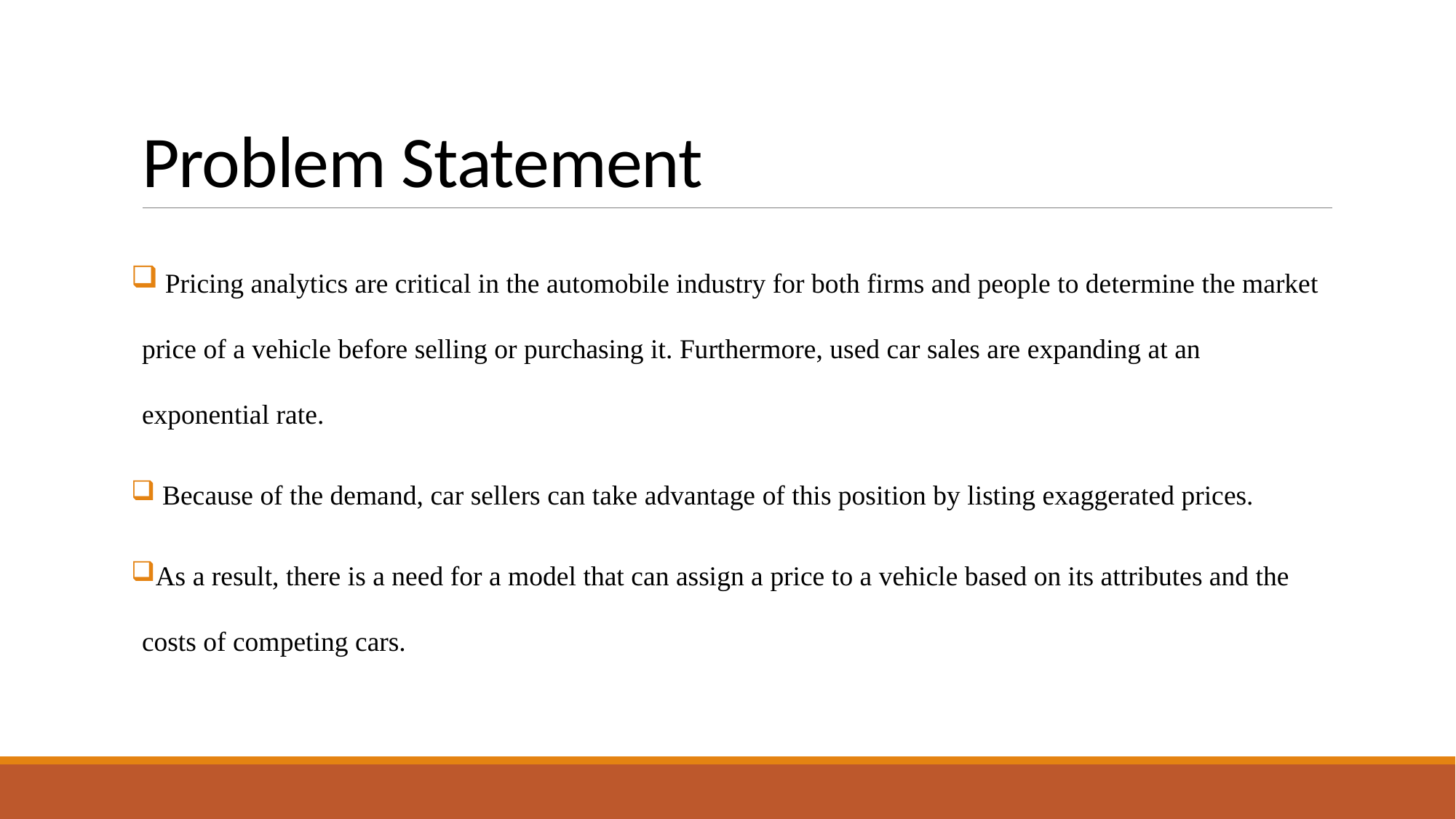

# Problem Statement
 Pricing analytics are critical in the automobile industry for both firms and people to determine the market price of a vehicle before selling or purchasing it. Furthermore, used car sales are expanding at an exponential rate.
 Because of the demand, car sellers can take advantage of this position by listing exaggerated prices.
As a result, there is a need for a model that can assign a price to a vehicle based on its attributes and the costs of competing cars.